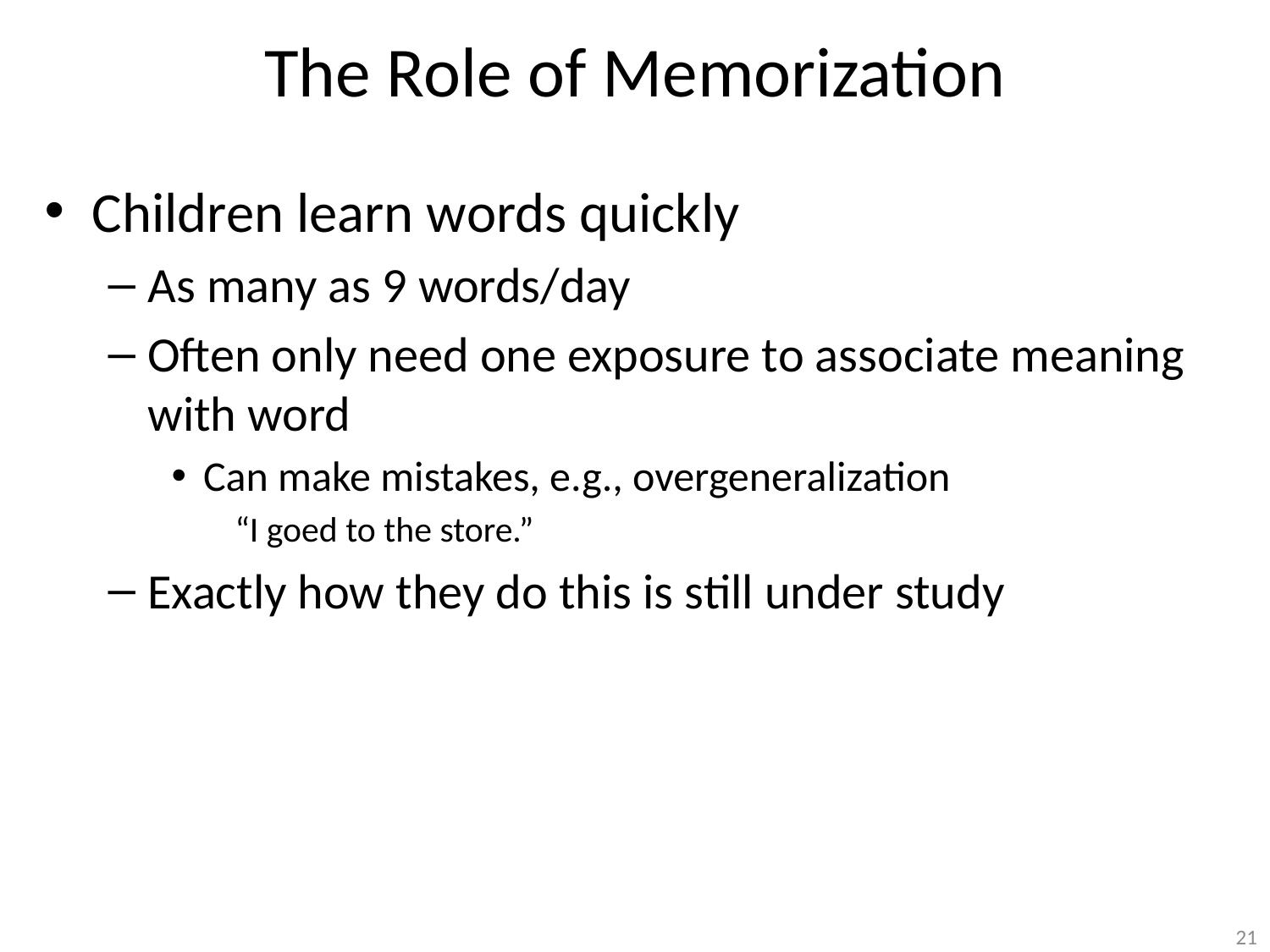

# The Role of Memorization
Children learn words quickly
As many as 9 words/day
Often only need one exposure to associate meaning with word
Can make mistakes, e.g., overgeneralization
“I goed to the store.”
Exactly how they do this is still under study
21